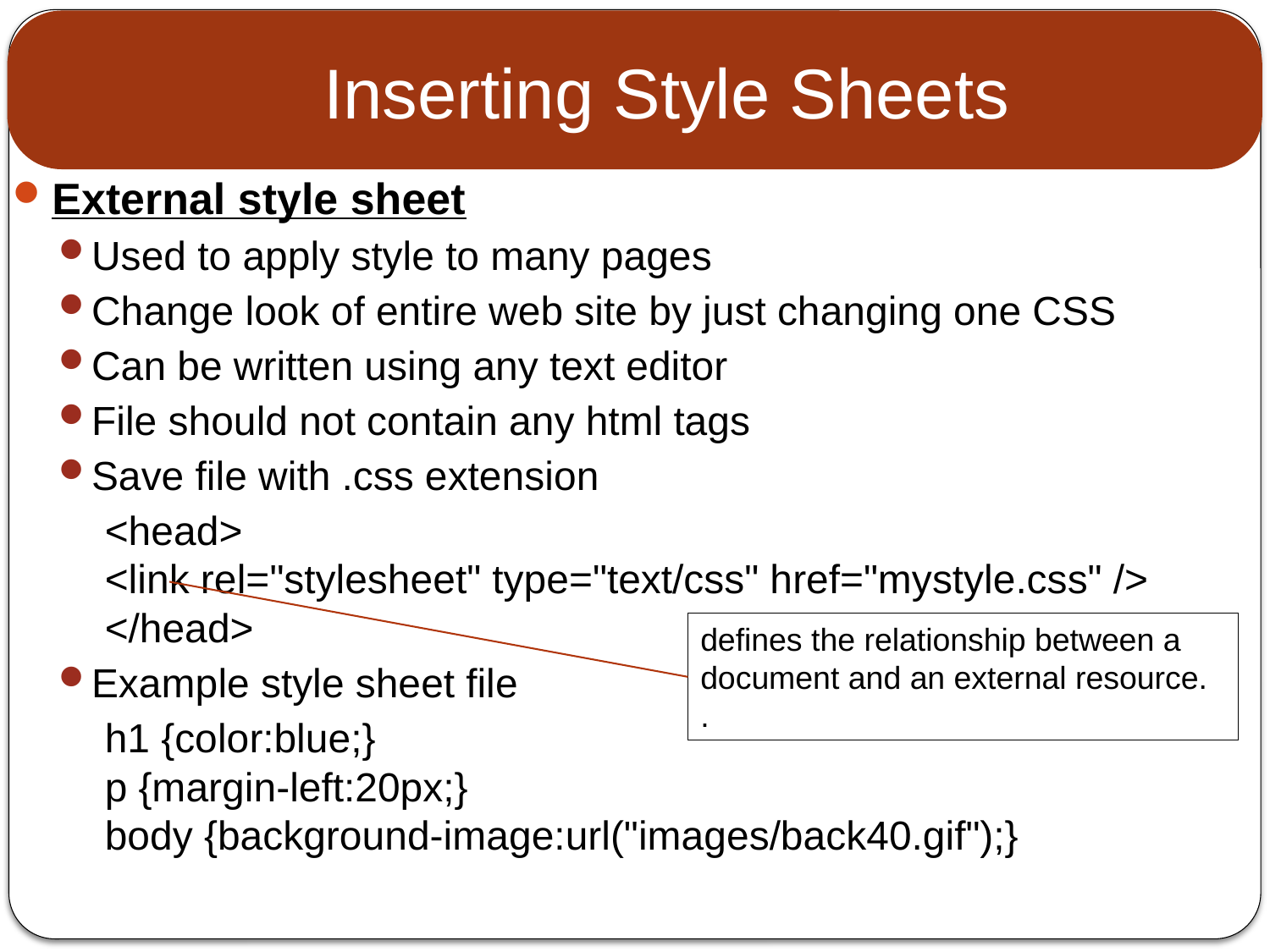

# Inserting Style Sheets
External style sheet
Used to apply style to many pages
Change look of entire web site by just changing one CSS
Can be written using any text editor
File should not contain any html tags
Save file with .css extension
<head>
<link rel="stylesheet" type="text/css" href="mystyle.css" />
</head>
Example style sheet file
h1 {color:blue;}
p {margin-left:20px;}
body {background-image:url("images/back40.gif");}
defines the relationship between a document and an external resource.
.